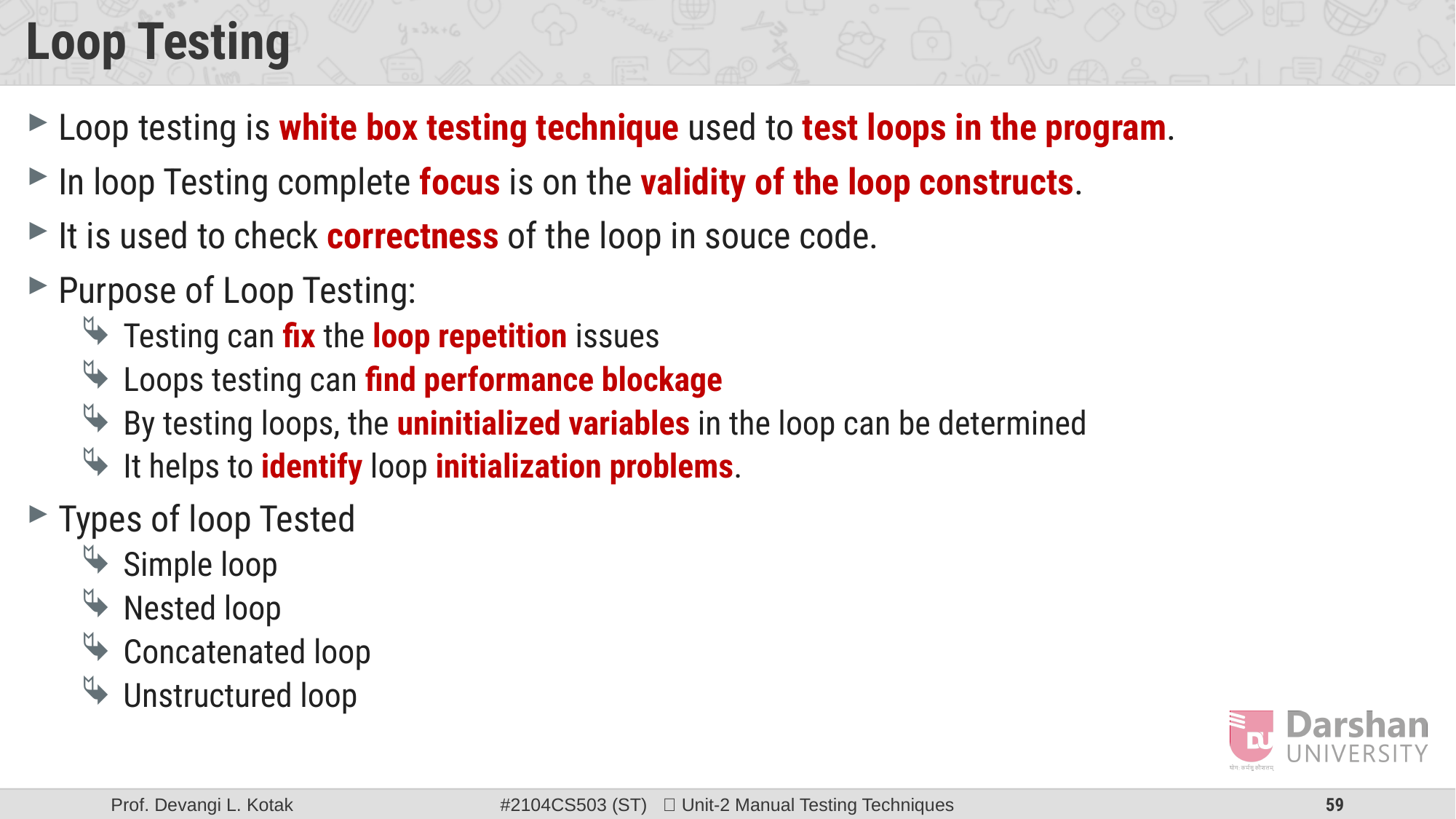

# Loop Testing
Loop testing is white box testing technique used to test loops in the program.
In loop Testing complete focus is on the validity of the loop constructs.
It is used to check correctness of the loop in souce code.
Purpose of Loop Testing:
Testing can fix the loop repetition issues
Loops testing can find performance blockage
By testing loops, the uninitialized variables in the loop can be determined
It helps to identify loop initialization problems.
Types of loop Tested
Simple loop
Nested loop
Concatenated loop
Unstructured loop